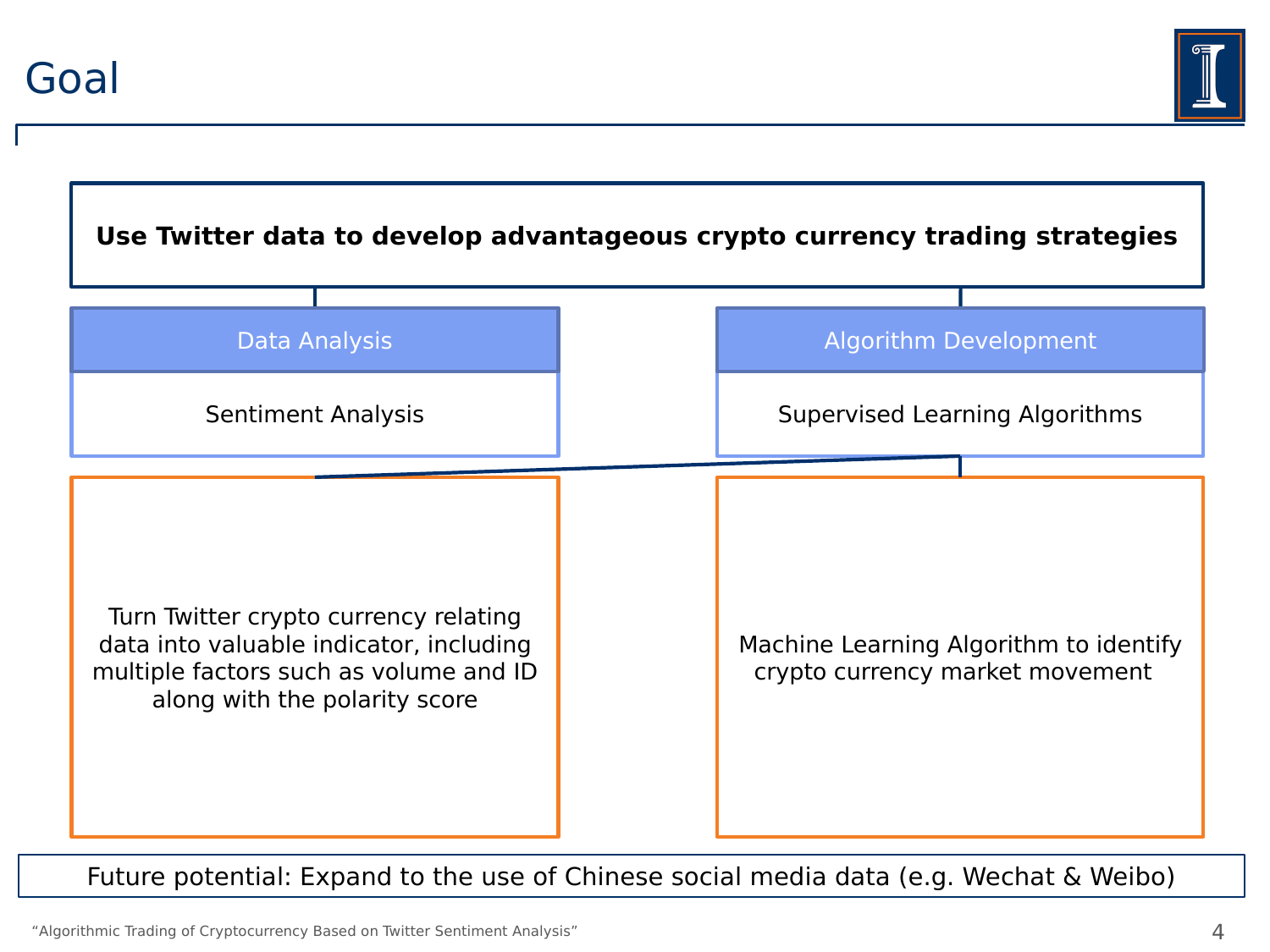

# Goal
Use Twitter data to develop advantageous crypto currency trading strategies
Data Analysis
Algorithm Development
Sentiment Analysis
Supervised Learning Algorithms
Turn Twitter crypto currency relating data into valuable indicator, including multiple factors such as volume and ID along with the polarity score
Machine Learning Algorithm to identify crypto currency market movement
Future potential: Expand to the use of Chinese social media data (e.g. Wechat & Weibo)
“Algorithmic Trading of Cryptocurrency Based on Twitter Sentiment Analysis”